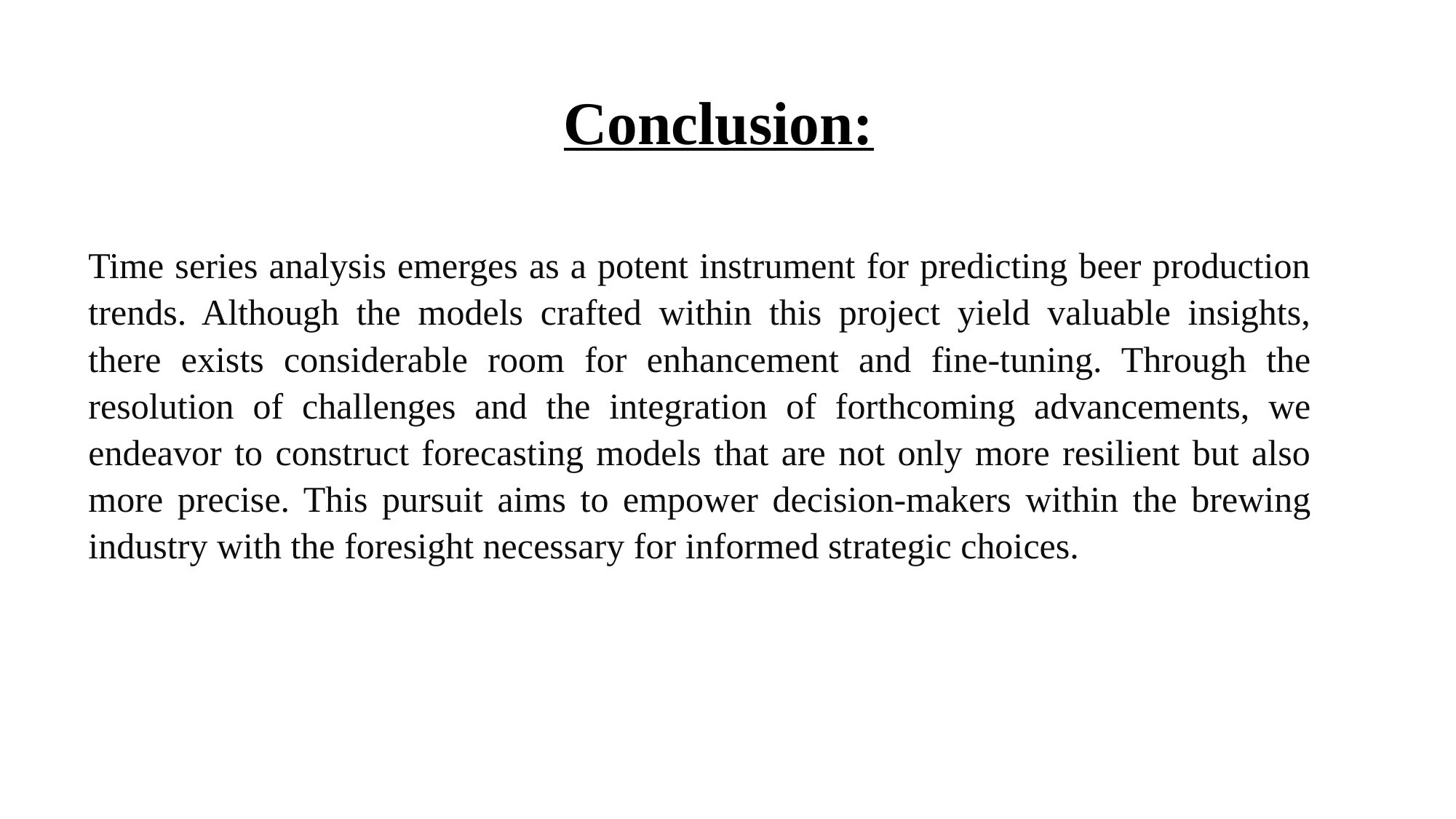

# Conclusion:
Time series analysis emerges as a potent instrument for predicting beer production trends. Although the models crafted within this project yield valuable insights, there exists considerable room for enhancement and fine-tuning. Through the resolution of challenges and the integration of forthcoming advancements, we endeavor to construct forecasting models that are not only more resilient but also more precise. This pursuit aims to empower decision-makers within the brewing industry with the foresight necessary for informed strategic choices.